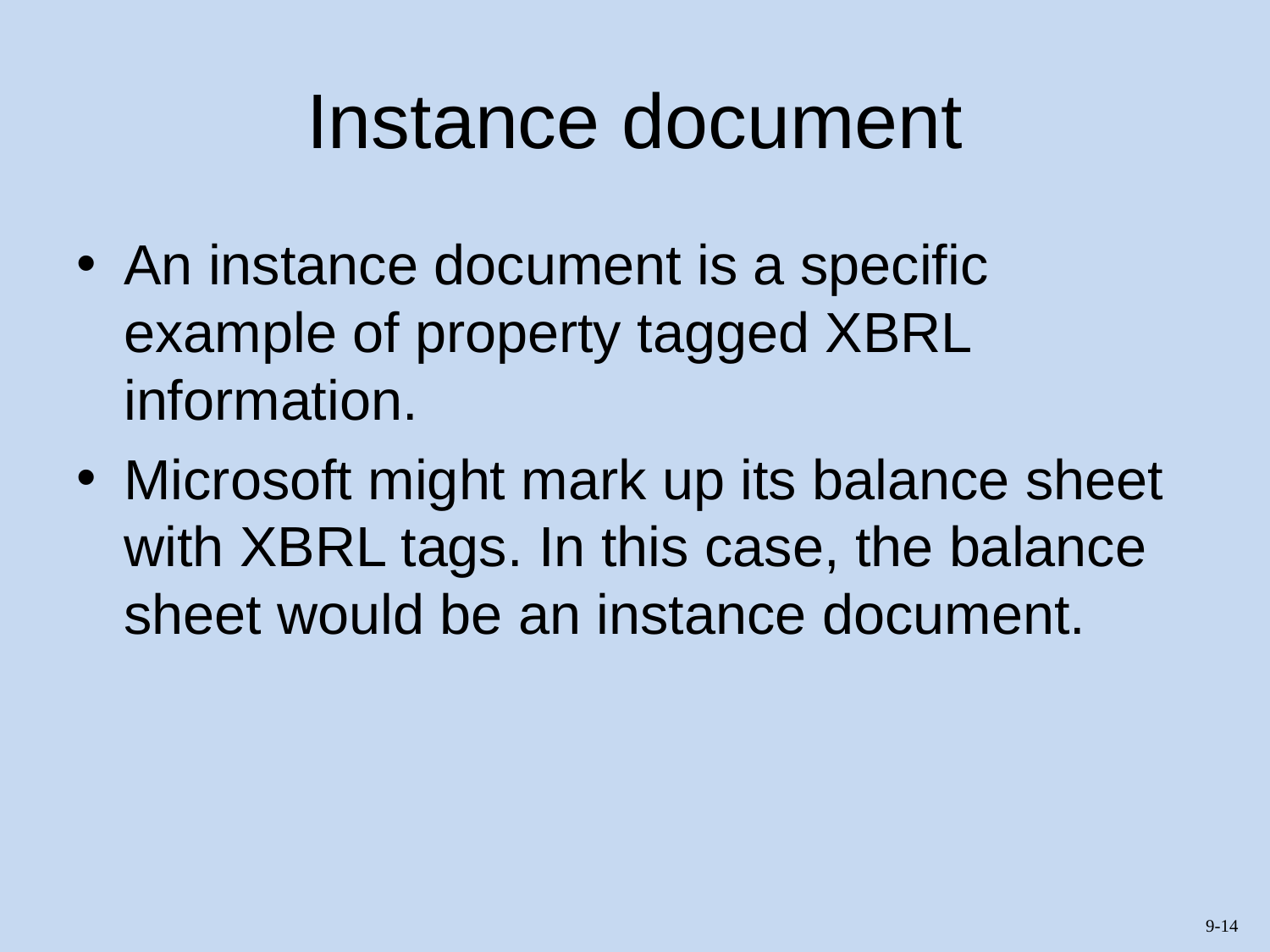

# Instance document
An instance document is a specific example of property tagged XBRL information.
Microsoft might mark up its balance sheet with XBRL tags. In this case, the balance sheet would be an instance document.